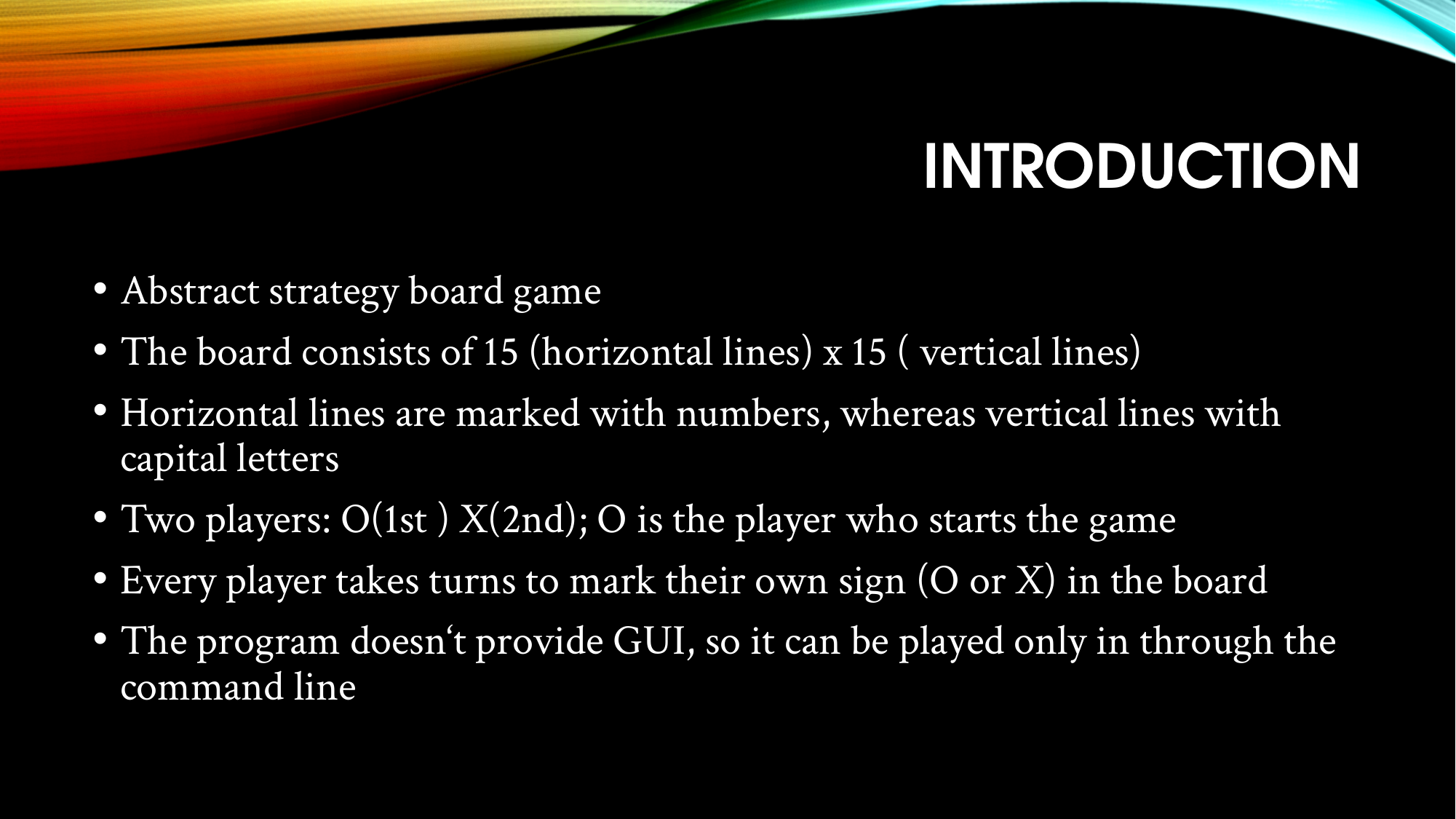

# Introduction
Abstract strategy board game
The board consists of 15 (horizontal lines) x 15 ( vertical lines)
Horizontal lines are marked with numbers, whereas vertical lines with capital letters
Two players: O(1st ) X(2nd); O is the player who starts the game
Every player takes turns to mark their own sign (O or X) in the board
The program doesn‘t provide GUI, so it can be played only in through the command line